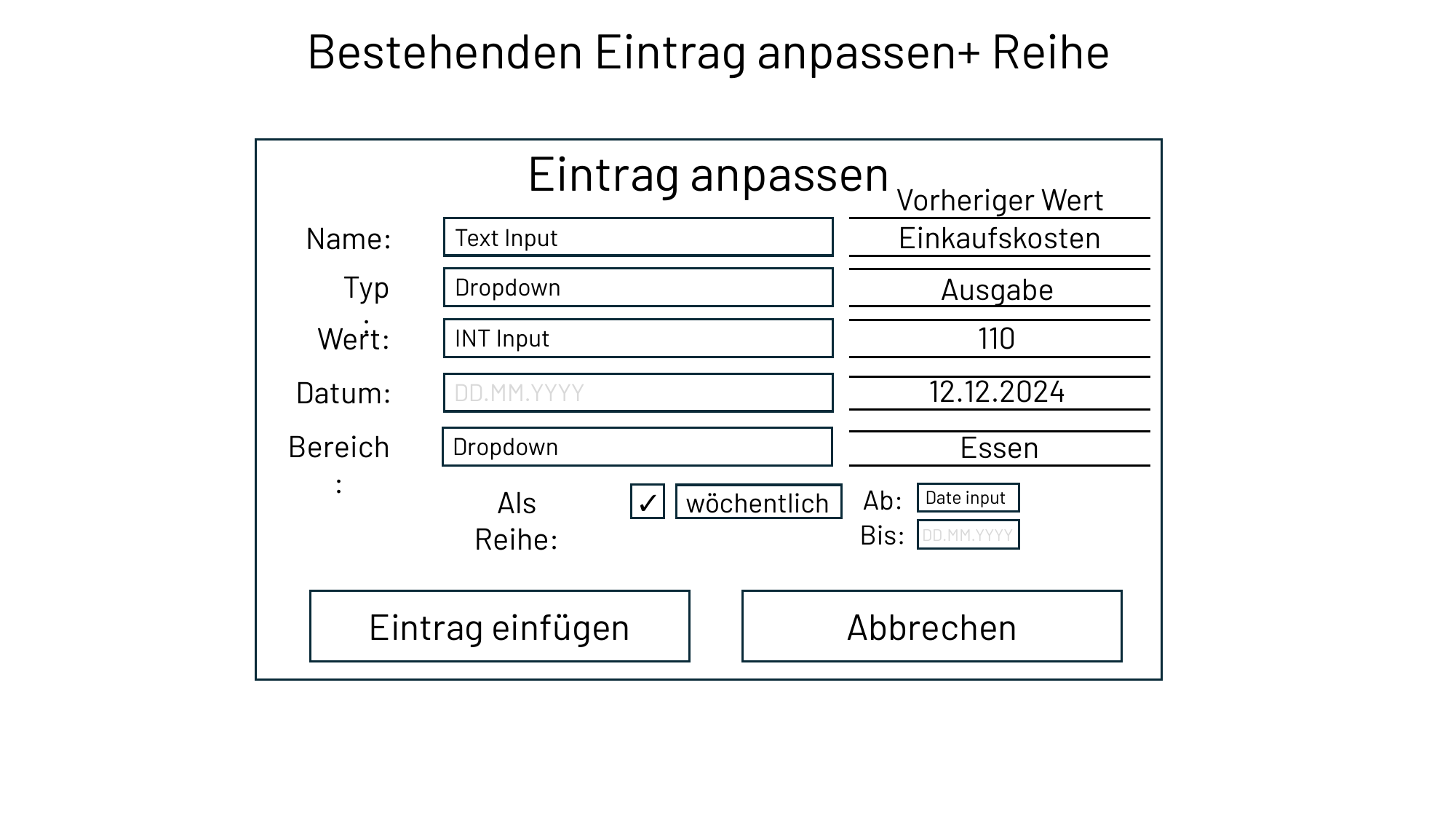

Bestehenden Eintrag anpassen+ Reihe
Eintrag anpassen

Vorheriger Wert
Einkaufskosten
Name:
Text Input

Typ:
Ausgabe
Dropdown

110
Wert:
INT Input

12.12.2024
Datum:
DD.MM.YYYY

Bereich:
Essen
Dropdown

Ab:
Als Reihe:
✓
wöchentlich
Date input

Bis:
DD.MM.YYYY

Eintrag einfügen
Abbrechen